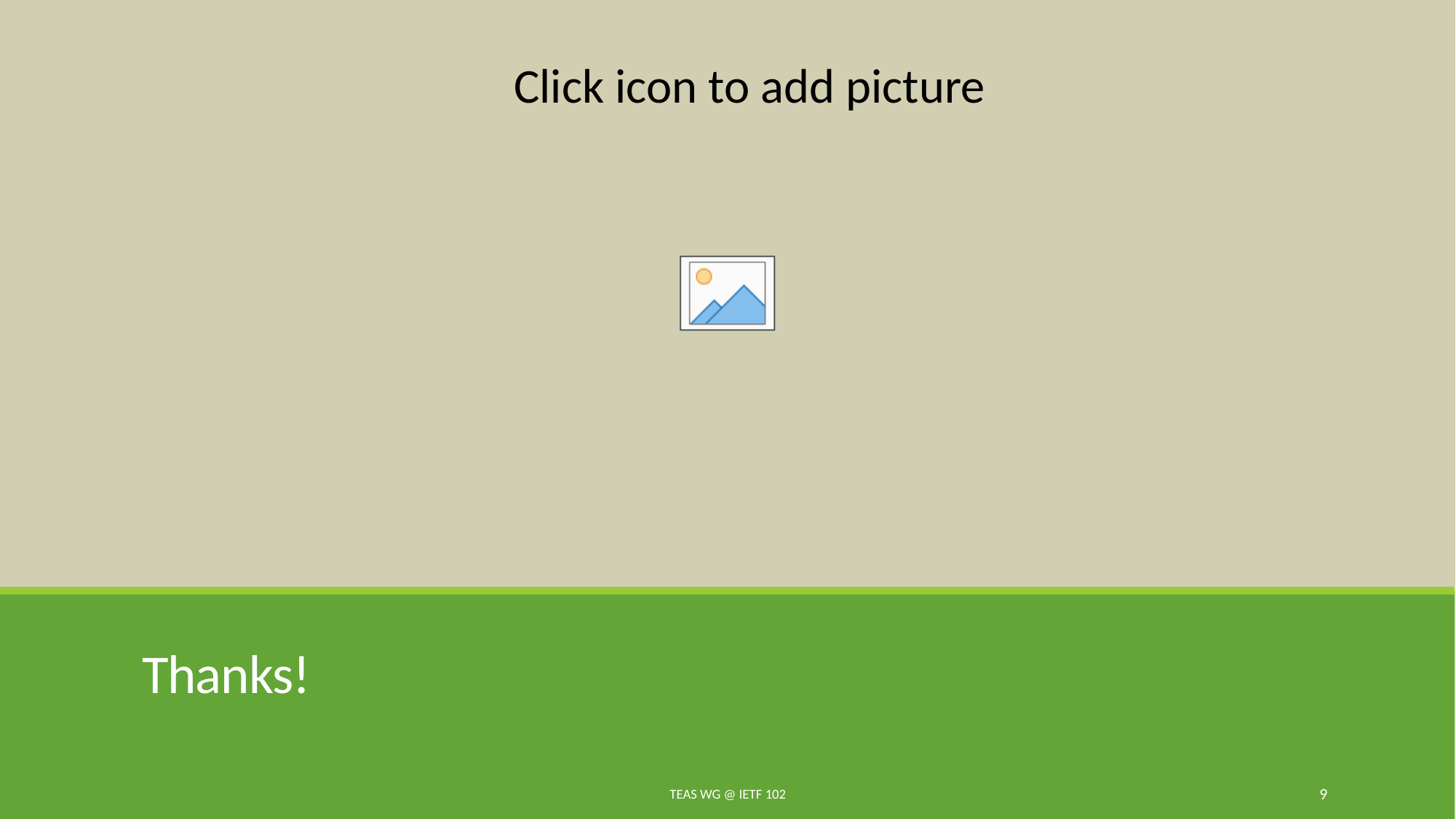

# Thanks!

TEAS WG @ IETF 102
9